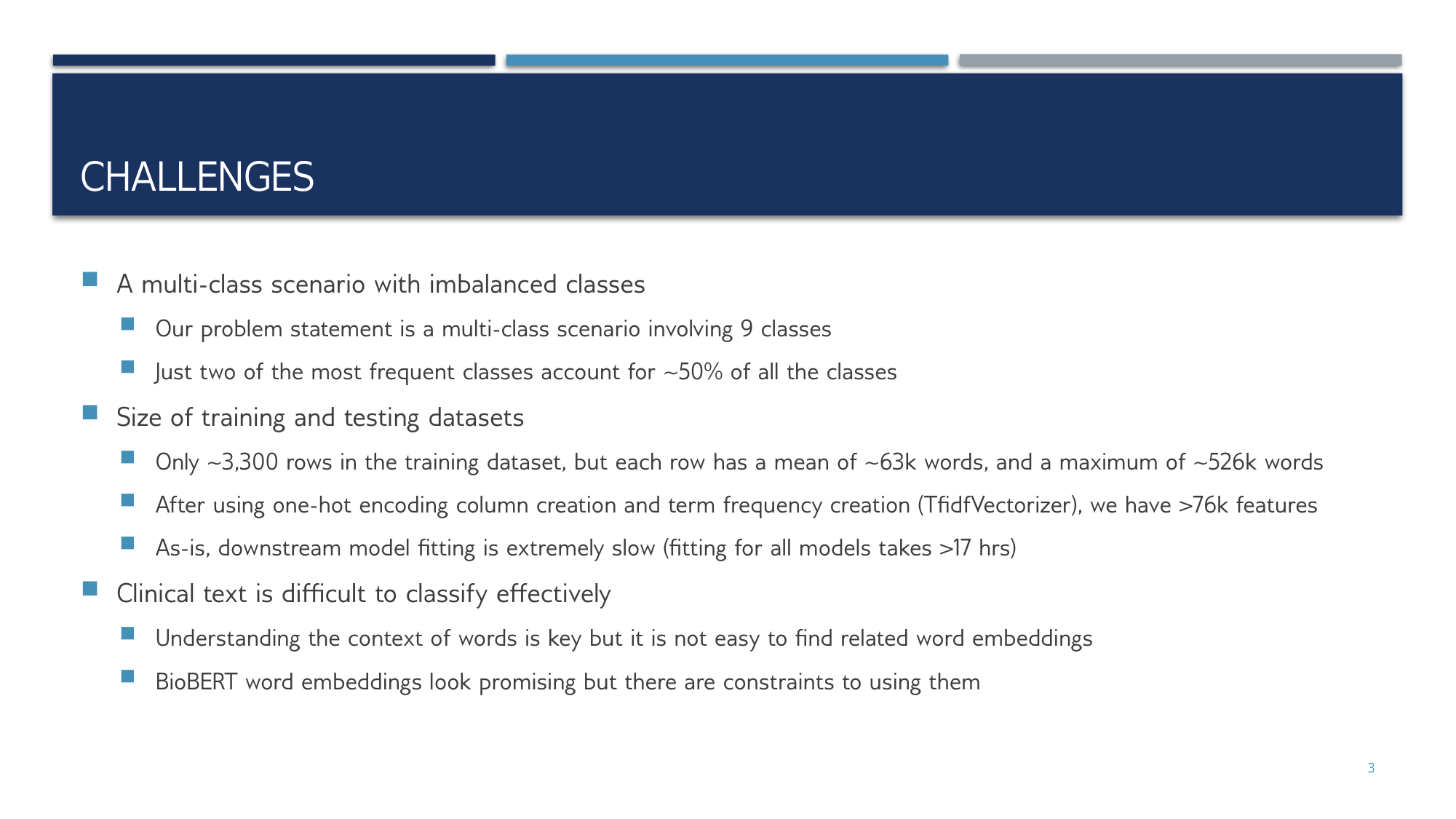

# Challenges
A multi-class scenario with imbalanced classes
Our problem statement is a multi-class scenario involving 9 classes
Just two of the most frequent classes account for ~50% of all the classes
Size of training and testing datasets
Only ~3,300 rows in the training dataset, but each row has a mean of ~63k words, and a maximum of ~526k words
After using one-hot encoding column creation and term frequency creation (TfidfVectorizer), we have >76k features
As-is, downstream model fitting is extremely slow (fitting for all models takes >17 hrs)
Clinical text is difficult to classify effectively
Understanding the context of words is key but it is not easy to find related word embeddings
BioBERT word embeddings look promising but there are constraints to using them
3